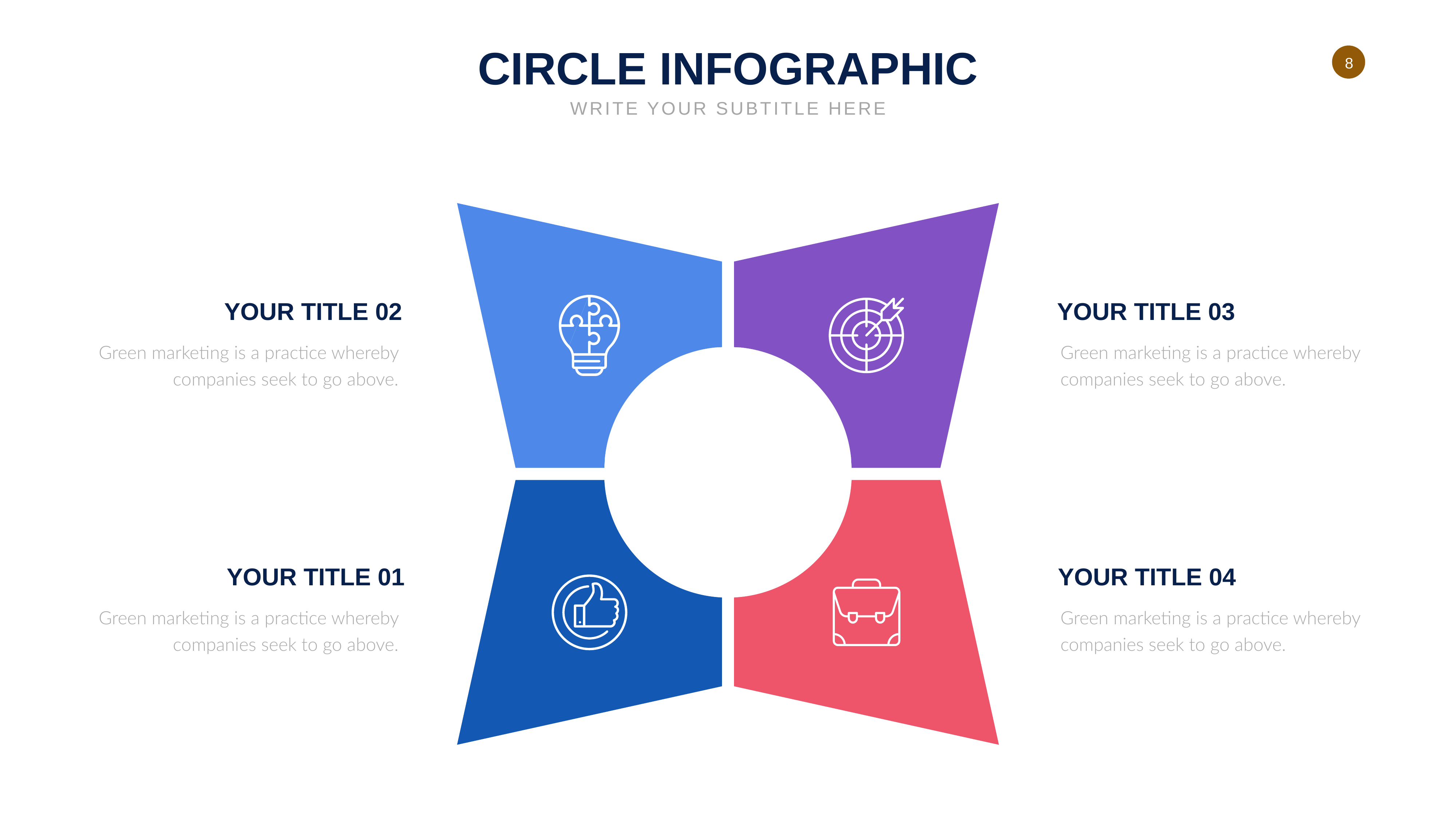

CIRCLE INFOGRAPHIC
WRITE YOUR SUBTITLE HERE

YOUR TITLE 02
YOUR TITLE 03

Green marketing is a practice whereby companies seek to go above.
Green marketing is a practice whereby companies seek to go above.

YOUR TITLE 01
YOUR TITLE 04

Green marketing is a practice whereby companies seek to go above.
Green marketing is a practice whereby companies seek to go above.